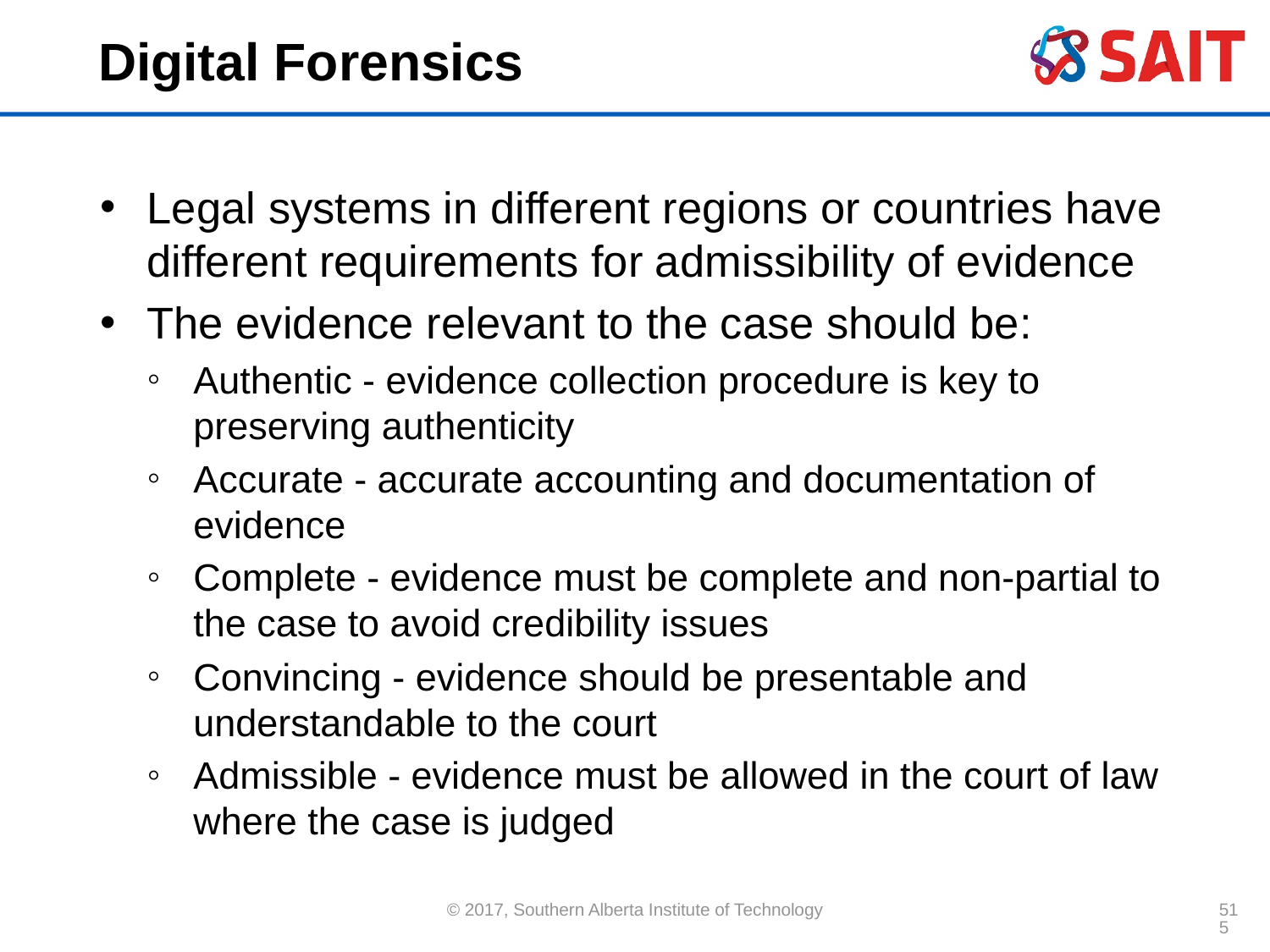

# Digital Forensics
Legal systems in different regions or countries have different requirements for admissibility of evidence
The evidence relevant to the case should be:
Authentic - evidence collection procedure is key to preserving authenticity
Accurate - accurate accounting and documentation of evidence
Complete - evidence must be complete and non-partial to the case to avoid credibility issues
Convincing - evidence should be presentable and understandable to the court
Admissible - evidence must be allowed in the court of law where the case is judged